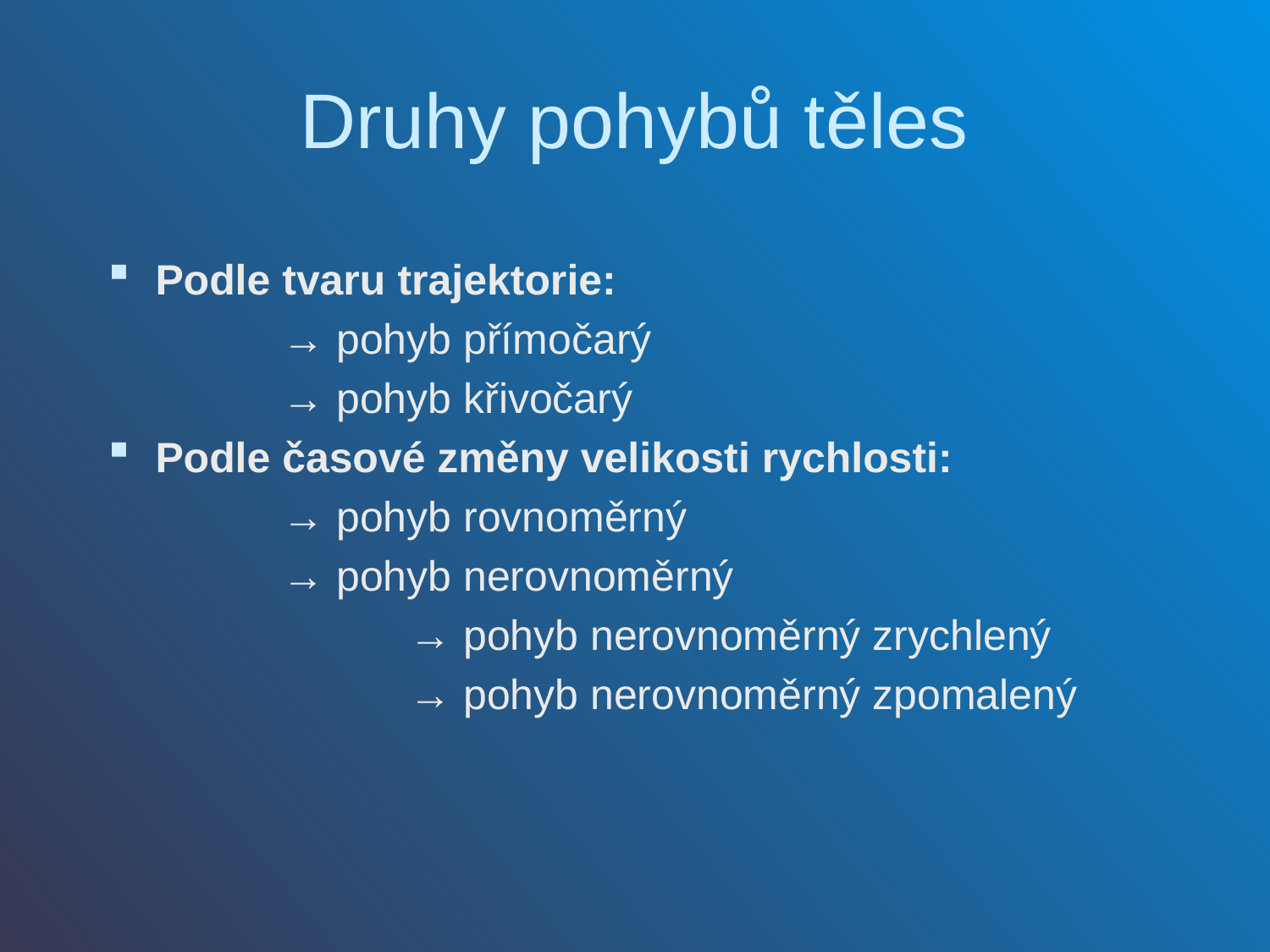

# Druhy pohybů těles
Podle tvaru trajektorie:
		→ pohyb přímočarý
		→ pohyb křivočarý
Podle časové změny velikosti rychlosti:
		→ pohyb rovnoměrný
		→ pohyb nerovnoměrný
			→ pohyb nerovnoměrný zrychlený
			→ pohyb nerovnoměrný zpomalený